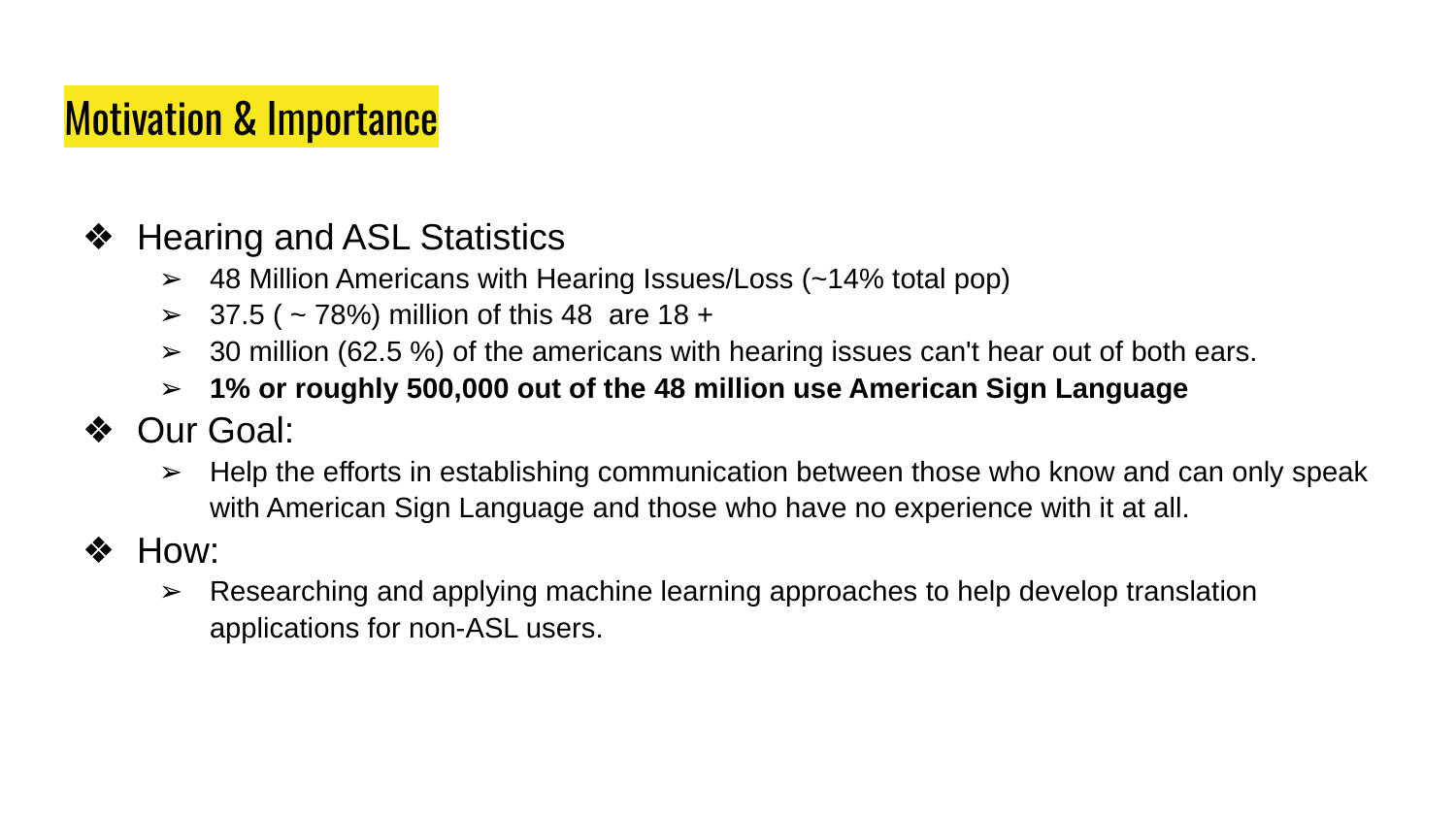

# Motivation & Importance
Hearing and ASL Statistics
48 Million Americans with Hearing Issues/Loss (~14% total pop)
37.5 ( ~ 78%) million of this 48  are 18 +
30 million (62.5 %) of the americans with hearing issues can't hear out of both ears.
1% or roughly 500,000 out of the 48 million use American Sign Language
Our Goal:
Help the efforts in establishing communication between those who know and can only speak with American Sign Language and those who have no experience with it at all.
How:
Researching and applying machine learning approaches to help develop translation applications for non-ASL users.